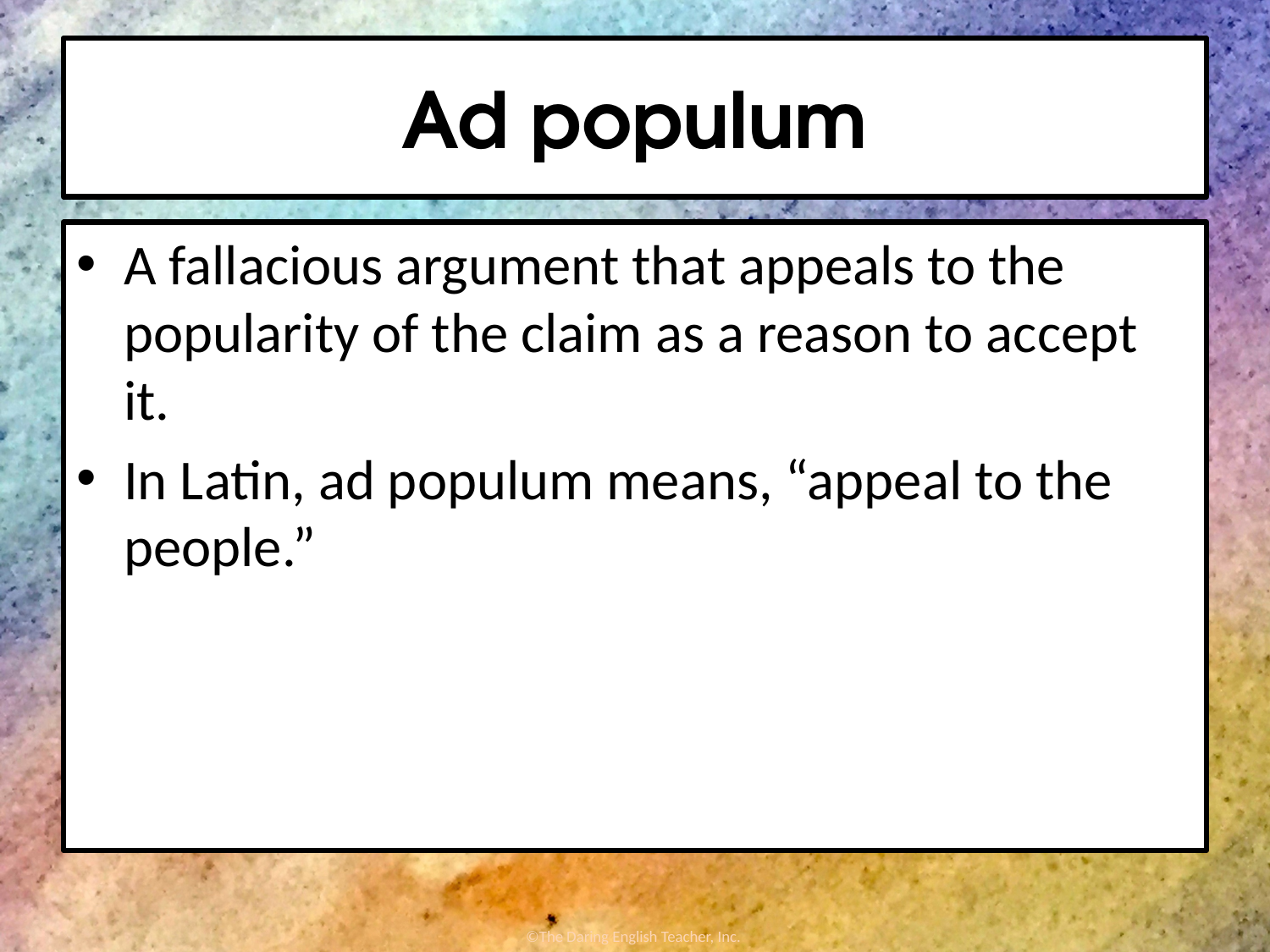

# Ad populum
A fallacious argument that appeals to the popularity of the claim as a reason to accept it.
In Latin, ad populum means, “appeal to the people.”